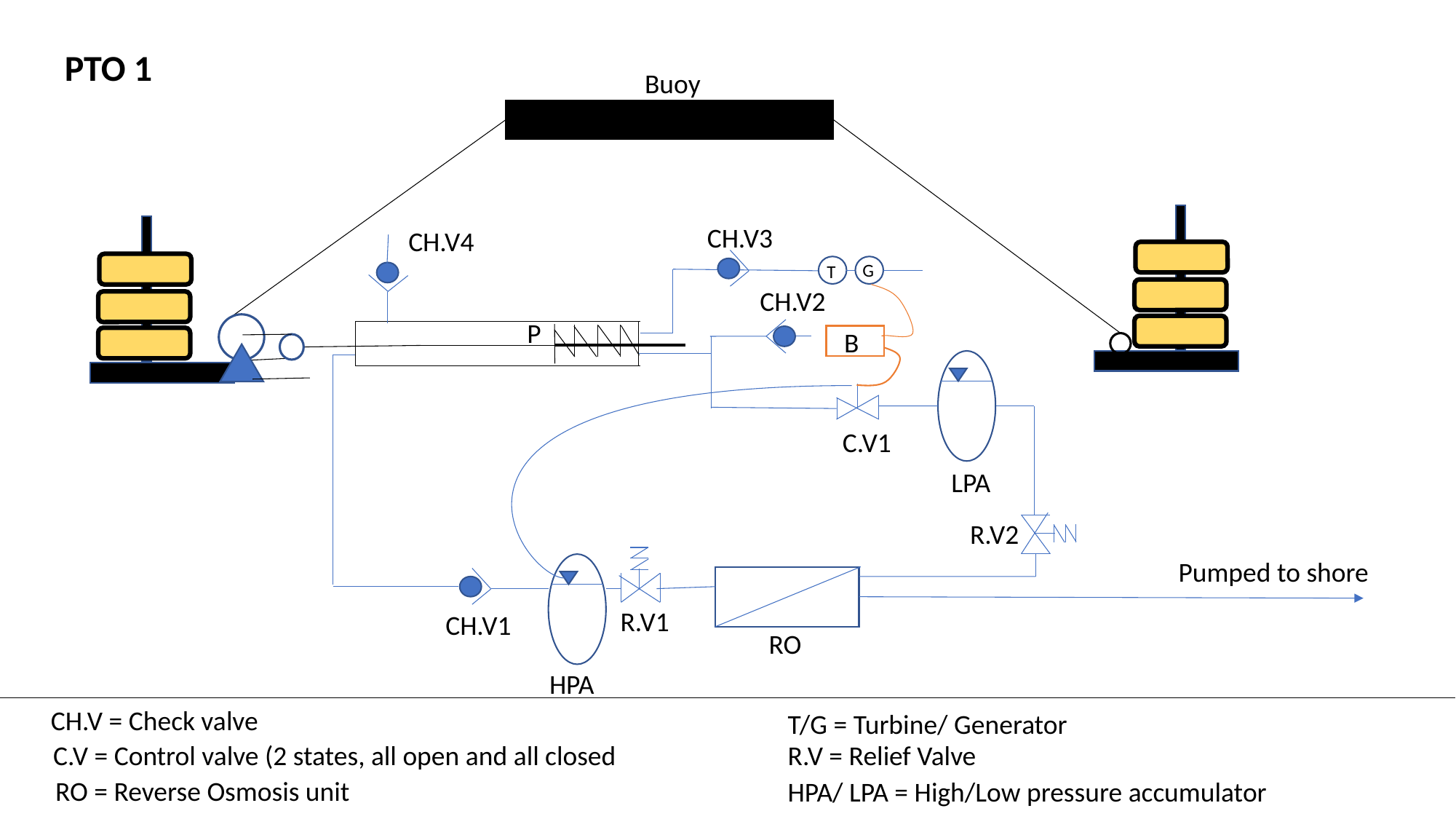

PTO 1
Buoy

CH.V3
CH.V4

G

T
T

CH.V2

P

B

C.V1
LPA
R.V2
Pumped to shore

R.V1
CH.V1
RO
HPA
CH.V = Check valve
T/G = Turbine/ Generator
R.V = Relief Valve
C.V = Control valve (2 states, all open and all closed
RO = Reverse Osmosis unit
HPA/ LPA = High/Low pressure accumulator